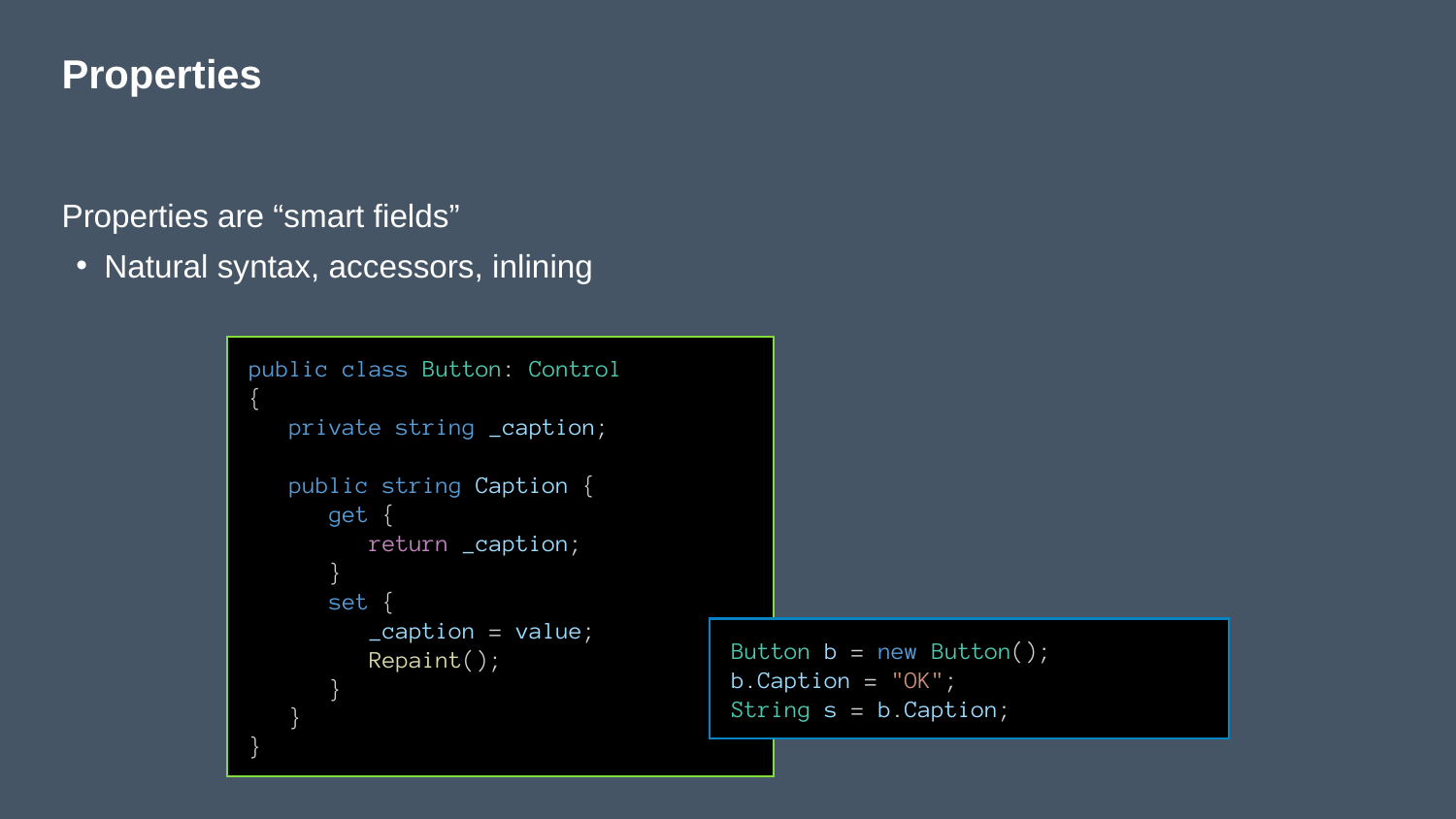

# Properties
Properties are “smart fields”
Natural syntax, accessors, inlining
public class Button: Control
{
   private string _caption;
   public string Caption {
      get {
         return _caption;
      }
      set {
         _caption = value;
         Repaint();
      }
   }
}
Button b = new Button();
b.Caption = "OK";
String s = b.Caption;